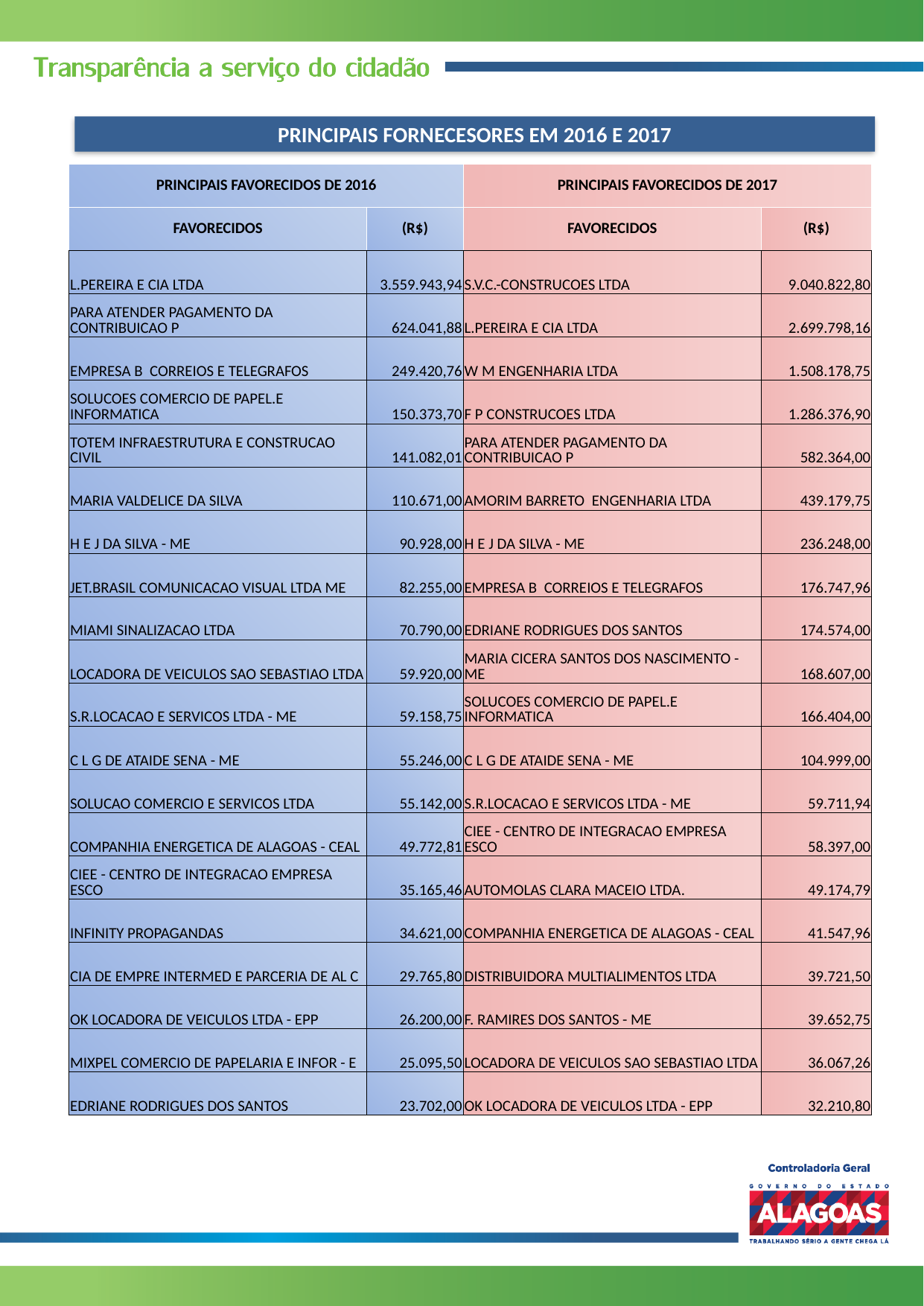

PRINCIPAIS FORNECESORES EM 2016 E 2017
| PRINCIPAIS FAVORECIDOS DE 2016 |  | PRINCIPAIS FAVORECIDOS DE 2017 |  |
| --- | --- | --- | --- |
| FAVORECIDOS | (R$) | FAVORECIDOS | (R$) |
| L.PEREIRA E CIA LTDA | 3.559.943,94 | S.V.C.-CONSTRUCOES LTDA | 9.040.822,80 |
| PARA ATENDER PAGAMENTO DA CONTRIBUICAO P | 624.041,88 | L.PEREIRA E CIA LTDA | 2.699.798,16 |
| EMPRESA B CORREIOS E TELEGRAFOS | 249.420,76 | W M ENGENHARIA LTDA | 1.508.178,75 |
| SOLUCOES COMERCIO DE PAPEL.E INFORMATICA | 150.373,70 | F P CONSTRUCOES LTDA | 1.286.376,90 |
| TOTEM INFRAESTRUTURA E CONSTRUCAO CIVIL | 141.082,01 | PARA ATENDER PAGAMENTO DA CONTRIBUICAO P | 582.364,00 |
| MARIA VALDELICE DA SILVA | 110.671,00 | AMORIM BARRETO ENGENHARIA LTDA | 439.179,75 |
| H E J DA SILVA - ME | 90.928,00 | H E J DA SILVA - ME | 236.248,00 |
| JET.BRASIL COMUNICACAO VISUAL LTDA ME | 82.255,00 | EMPRESA B CORREIOS E TELEGRAFOS | 176.747,96 |
| MIAMI SINALIZACAO LTDA | 70.790,00 | EDRIANE RODRIGUES DOS SANTOS | 174.574,00 |
| LOCADORA DE VEICULOS SAO SEBASTIAO LTDA | 59.920,00 | MARIA CICERA SANTOS DOS NASCIMENTO - ME | 168.607,00 |
| S.R.LOCACAO E SERVICOS LTDA - ME | 59.158,75 | SOLUCOES COMERCIO DE PAPEL.E INFORMATICA | 166.404,00 |
| C L G DE ATAIDE SENA - ME | 55.246,00 | C L G DE ATAIDE SENA - ME | 104.999,00 |
| SOLUCAO COMERCIO E SERVICOS LTDA | 55.142,00 | S.R.LOCACAO E SERVICOS LTDA - ME | 59.711,94 |
| COMPANHIA ENERGETICA DE ALAGOAS - CEAL | 49.772,81 | CIEE - CENTRO DE INTEGRACAO EMPRESA ESCO | 58.397,00 |
| CIEE - CENTRO DE INTEGRACAO EMPRESA ESCO | 35.165,46 | AUTOMOLAS CLARA MACEIO LTDA. | 49.174,79 |
| INFINITY PROPAGANDAS | 34.621,00 | COMPANHIA ENERGETICA DE ALAGOAS - CEAL | 41.547,96 |
| CIA DE EMPRE INTERMED E PARCERIA DE AL C | 29.765,80 | DISTRIBUIDORA MULTIALIMENTOS LTDA | 39.721,50 |
| OK LOCADORA DE VEICULOS LTDA - EPP | 26.200,00 | F. RAMIRES DOS SANTOS - ME | 39.652,75 |
| MIXPEL COMERCIO DE PAPELARIA E INFOR - E | 25.095,50 | LOCADORA DE VEICULOS SAO SEBASTIAO LTDA | 36.067,26 |
| EDRIANE RODRIGUES DOS SANTOS | 23.702,00 | OK LOCADORA DE VEICULOS LTDA - EPP | 32.210,80 |